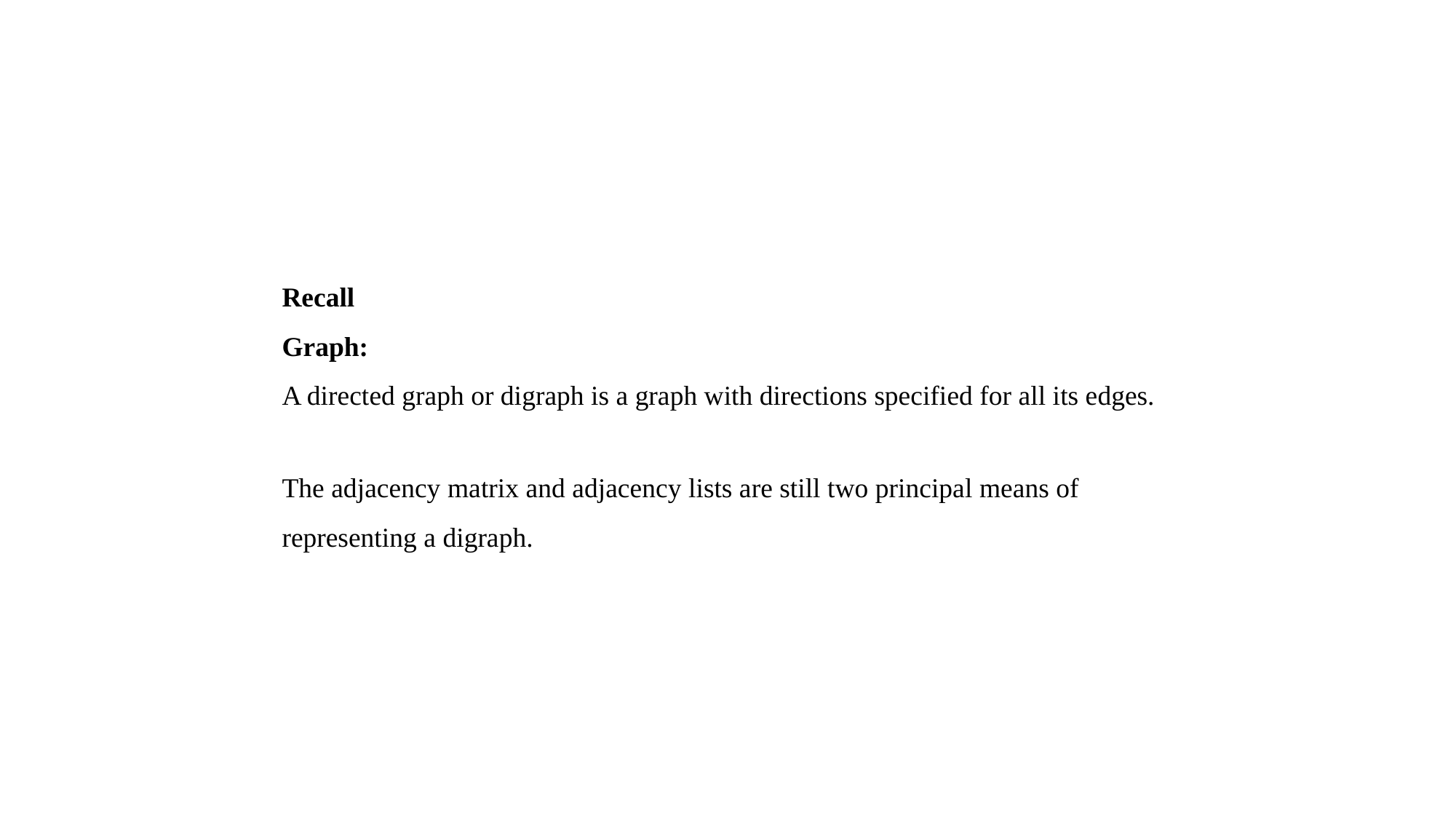

Recall
Graph:
A directed graph or digraph is a graph with directions specified for all its edges.

The adjacency matrix and adjacency lists are still two principal means of representing a digraph.